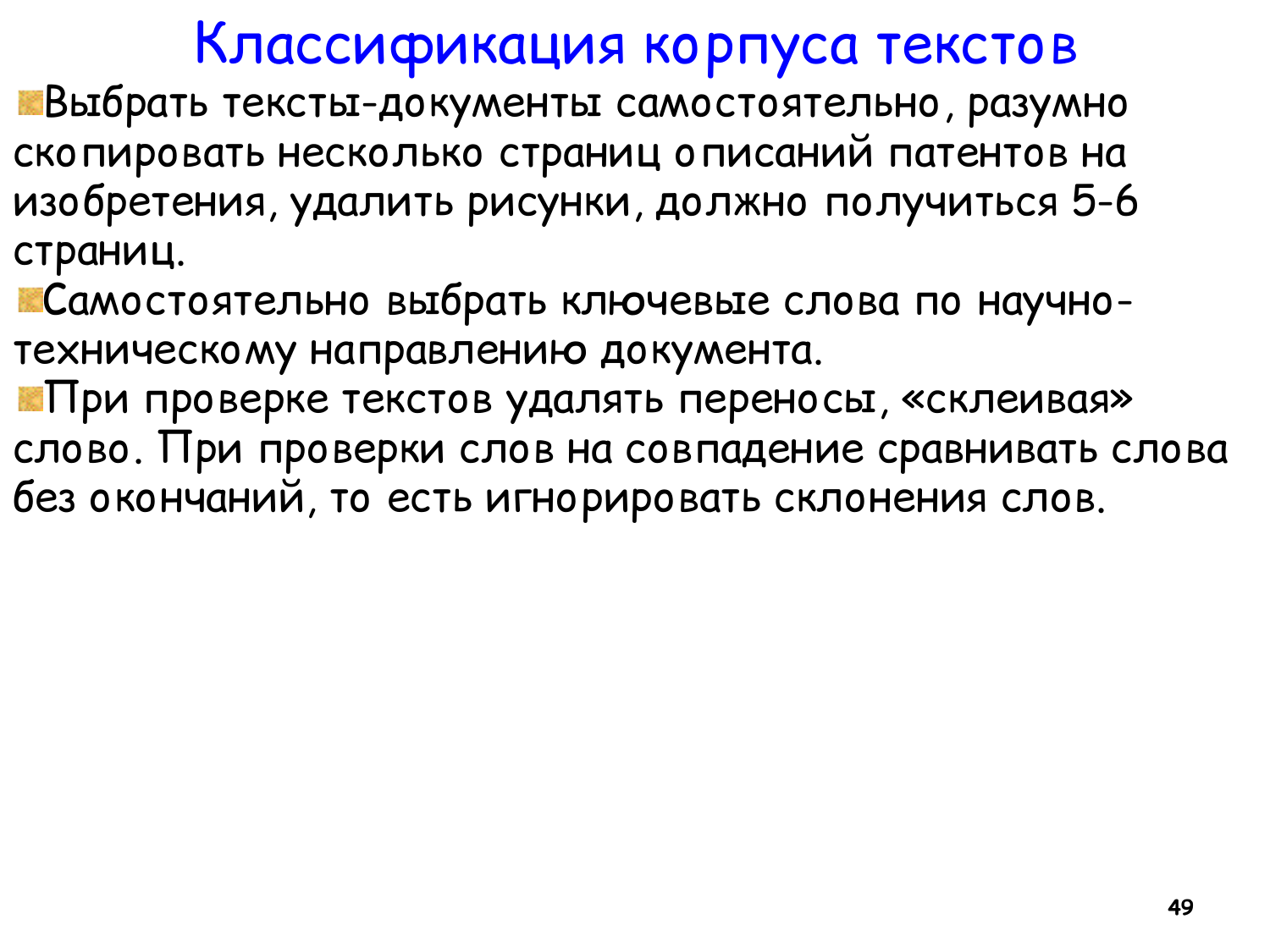

Классификация корпуса текстов
Выбрать тексты-документы самостоятельно, разумно скопировать несколько страниц описаний патентов на изобретения, удалить рисунки, должно получиться 5-6 страниц.
Самостоятельно выбрать ключевые слова по научно-техническому направлению документа.
При проверке текстов удалять переносы, «склеивая» слово. При проверки слов на совпадение сравнивать слова без окончаний, то есть игнорировать склонения слов.
49